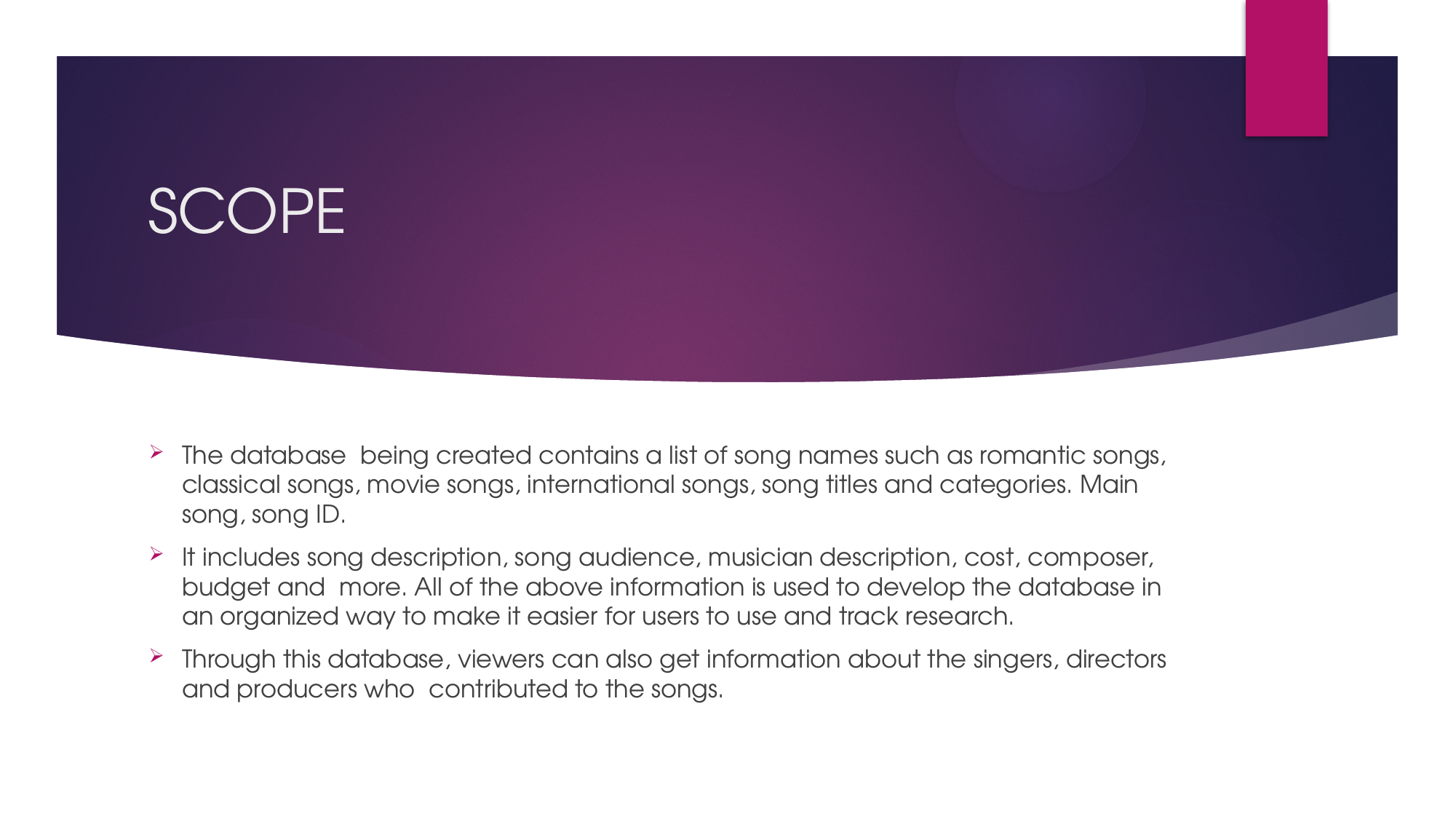

# SCOPE
The database  being created contains a list of song names such as romantic songs, classical songs, movie songs, international songs, song titles and categories. Main song, song ID.
It includes song description, song audience, musician description, cost, composer, budget and  more. All of the above information is used to develop the database in an organized way to make it easier for users to use and track research.
Through this database, viewers can also get information about the singers, directors and producers who  contributed to the songs.